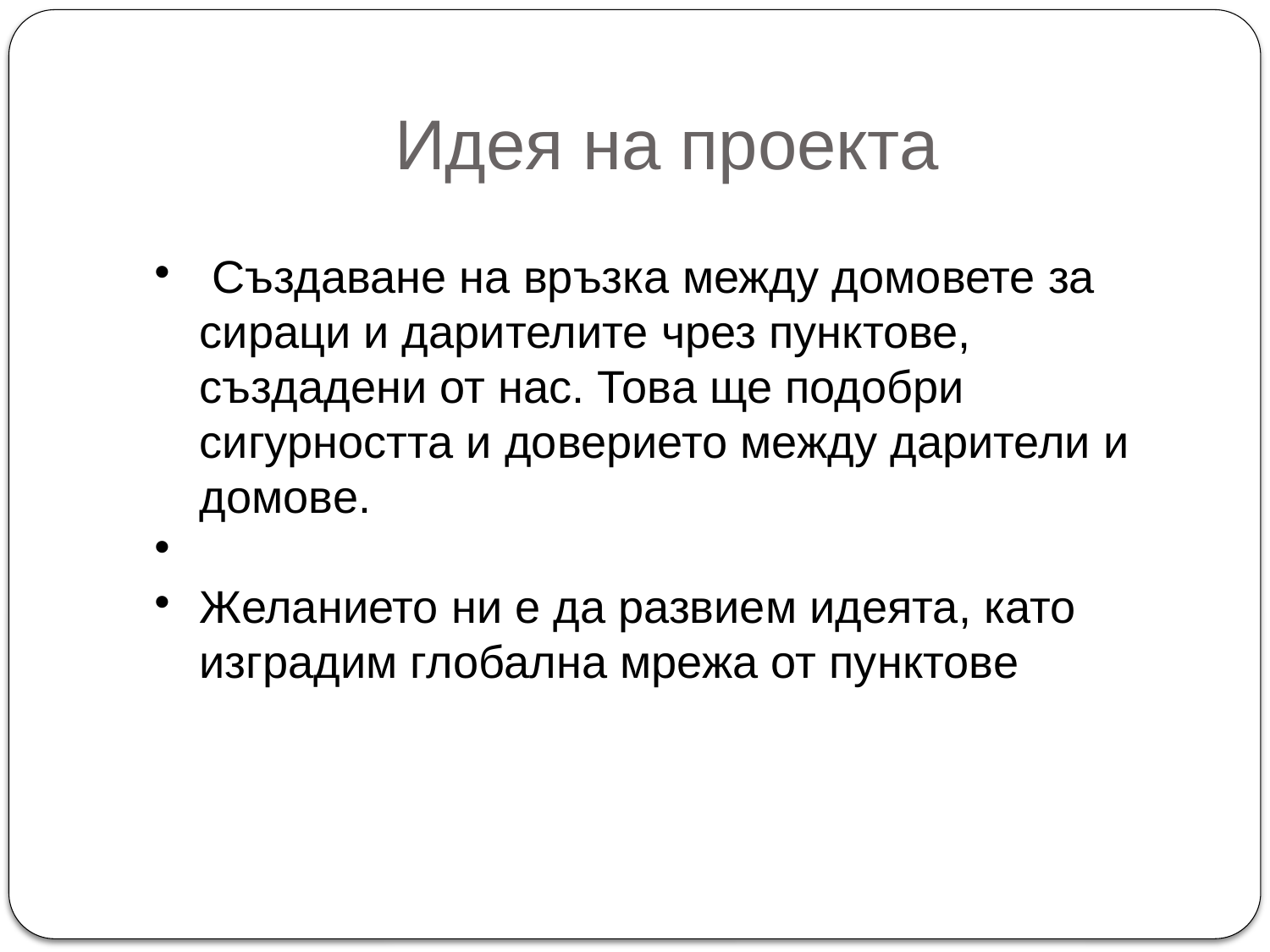

Идея на проекта
 Създаване на връзка между домовете за сираци и дарителите чрез пунктове, създадени от нас. Това ще подобри сигурността и доверието между дарители и домове.

Желанието ни е да развием идеята, като изградим глобална мрежа от пунктове